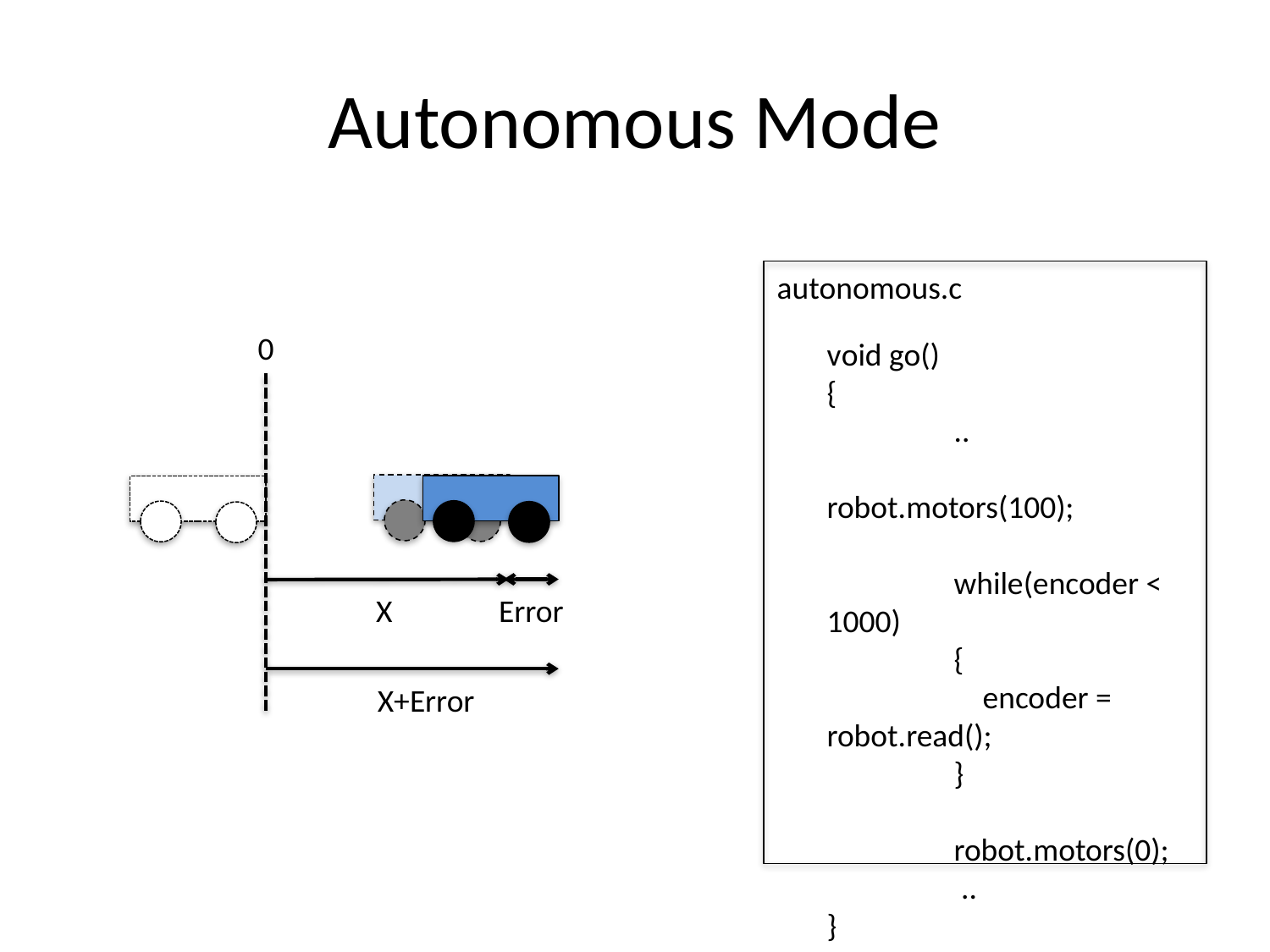

# Autonomous Mode

autonomous.c
0
void go()
{
	..
	robot.motors(100);

	while(encoder < 1000)
	{
	    encoder = robot.read();
	}

	robot.motors(0);
	 ..
}

X
Error
X+Error